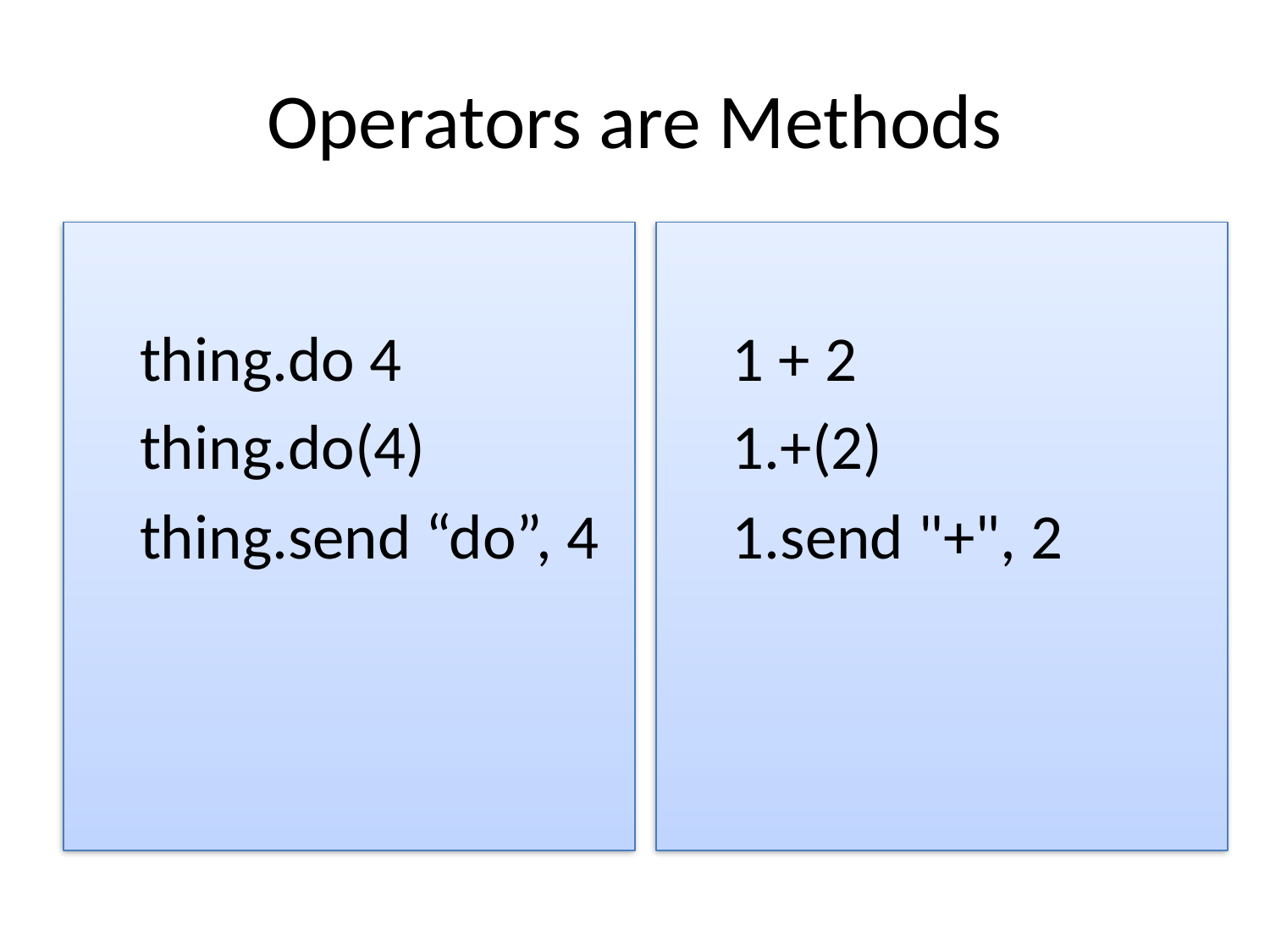

# Operators are Methods

thing.do 4
thing.do(4)
thing.send “do”, 4

1 + 2
1.+(2)
1.send "+", 2